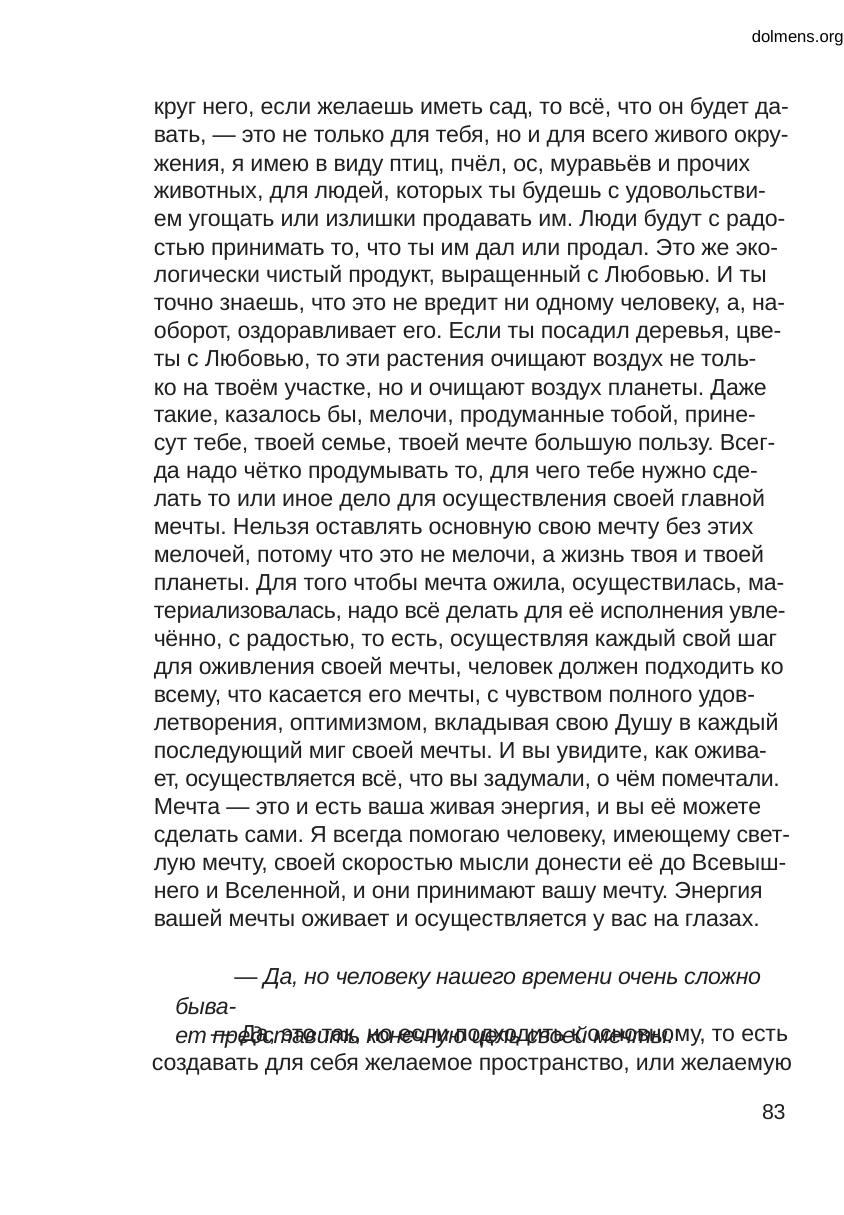

dolmens.org

круг него, если желаешь иметь сад, то всё, что он будет да-
вать, — это не только для тебя, но и для всего живого окру-
жения, я имею в виду птиц, пчёл, ос, муравьёв и прочих
животных, для людей, которых ты будешь с удовольстви-
ем угощать или излишки продавать им. Люди будут с радо-
стью принимать то, что ты им дал или продал. Это же эко-
логически чистый продукт, выращенный с Любовью. И ты
точно знаешь, что это не вредит ни одному человеку, а, на-
оборот, оздоравливает его. Если ты посадил деревья, цве-
ты с Любовью, то эти растения очищают воздух не толь-
ко на твоём участке, но и очищают воздух планеты. Даже
такие, казалось бы, мелочи, продуманные тобой, прине-
сут тебе, твоей семье, твоей мечте большую пользу. Всег-
да надо чётко продумывать то, для чего тебе нужно сде-
лать то или иное дело для осуществления своей главной
мечты. Нельзя оставлять основную свою мечту без этих
мелочей, потому что это не мелочи, а жизнь твоя и твоей
планеты. Для того чтобы мечта ожила, осуществилась, ма-
териализовалась, надо всё делать для её исполнения увле-
чённо, с радостью, то есть, осуществляя каждый свой шаг
для оживления своей мечты, человек должен подходить ко
всему, что касается его мечты, с чувством полного удов-
летворения, оптимизмом, вкладывая свою Душу в каждый
последующий миг своей мечты. И вы увидите, как ожива-
ет, осуществляется всё, что вы задумали, о чём помечтали.
Мечта — это и есть ваша живая энергия, и вы её можете
сделать сами. Я всегда помогаю человеку, имеющему свет-
лую мечту, своей скоростью мысли донести её до Всевыш-
него и Вселенной, и они принимают вашу мечту. Энергия
вашей мечты оживает и осуществляется у вас на глазах.

— Да, но человеку нашего времени очень сложно быва-
ет представить конечную цель своей мечты.

— Да, это так, но если подходить к основному, то есть
создавать для себя желаемое пространство, или желаемую

83